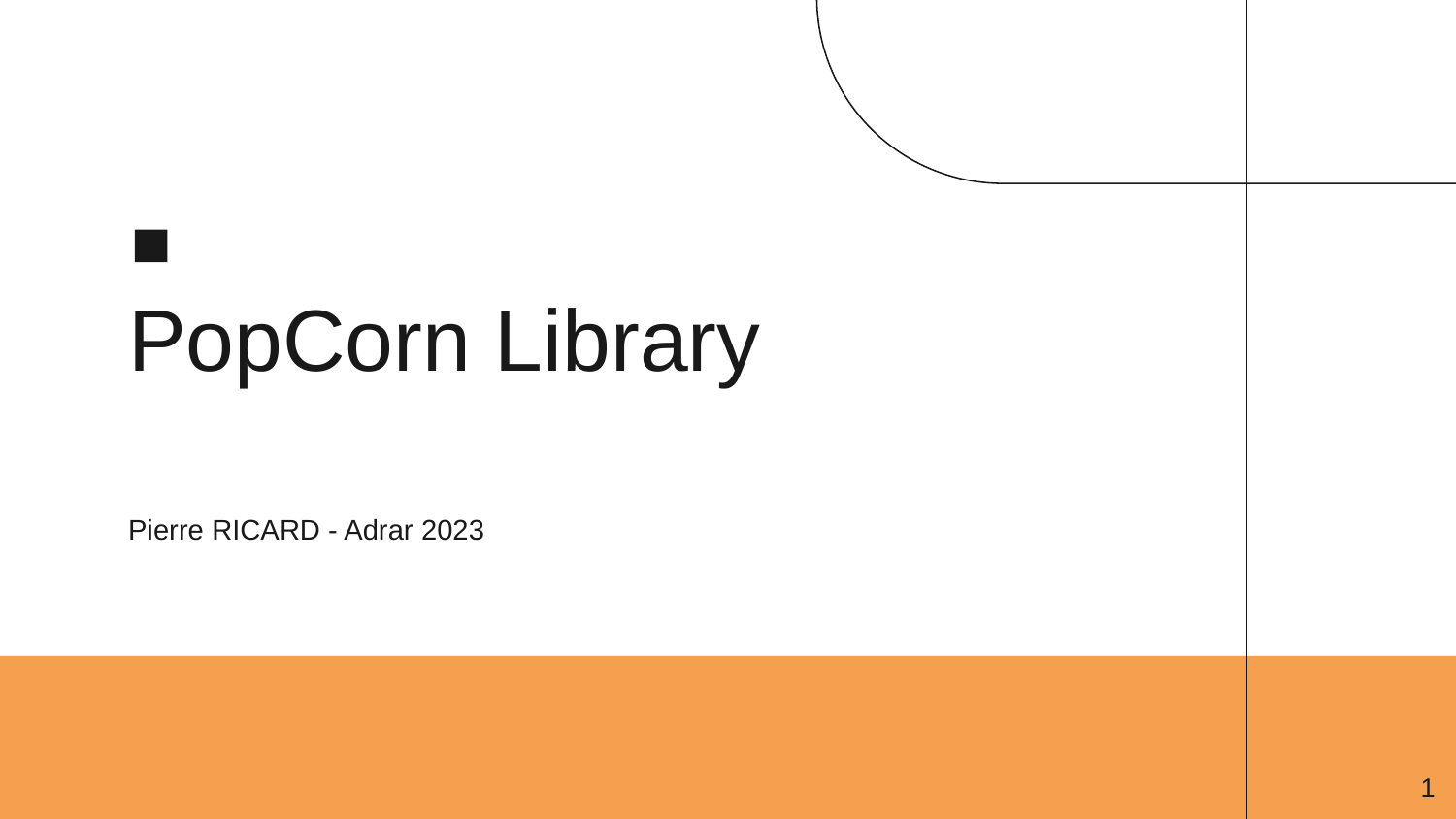

# PopCorn Library

Pierre RICARD - Adrar 2023
1